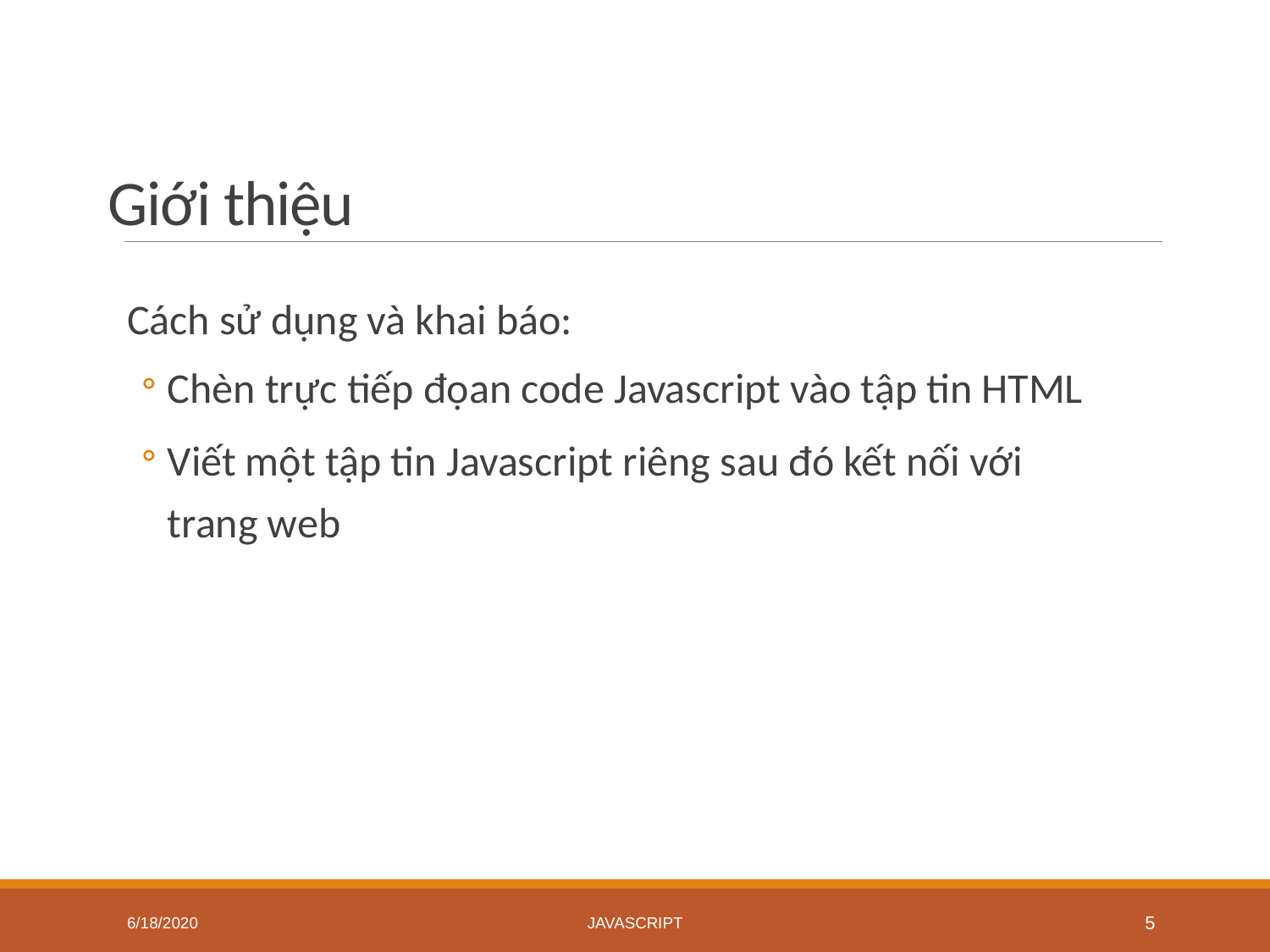

# Giới thiệu
Cách sử dụng và khai báo:
Chèn trực tiếp đọan code Javascript vào tập tin HTML
Viết một tập tin Javascript riêng sau đó kết nối với trang web
6/18/2020
JavaScript
5